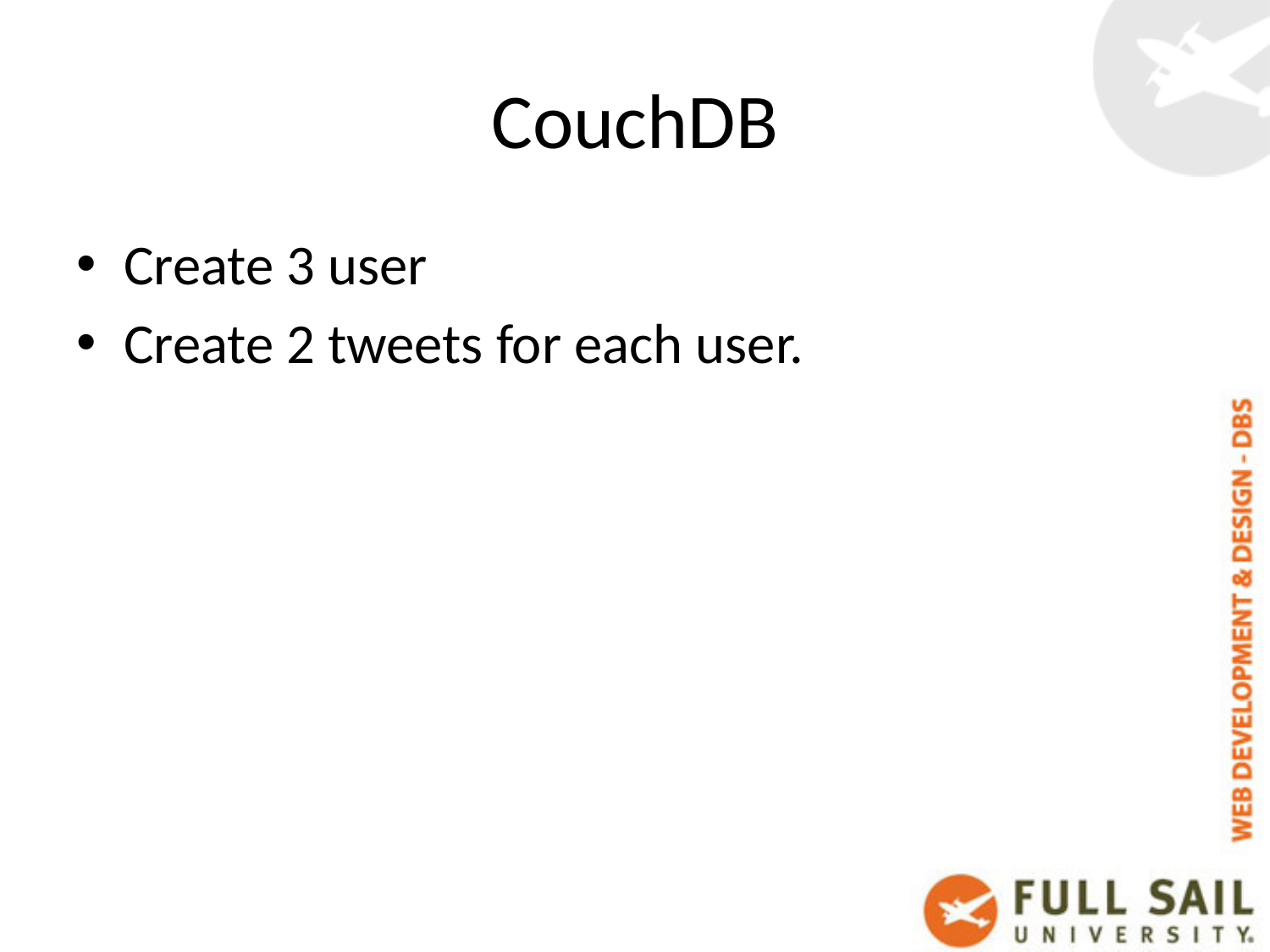

# CouchDB
Create 3 user
Create 2 tweets for each user.